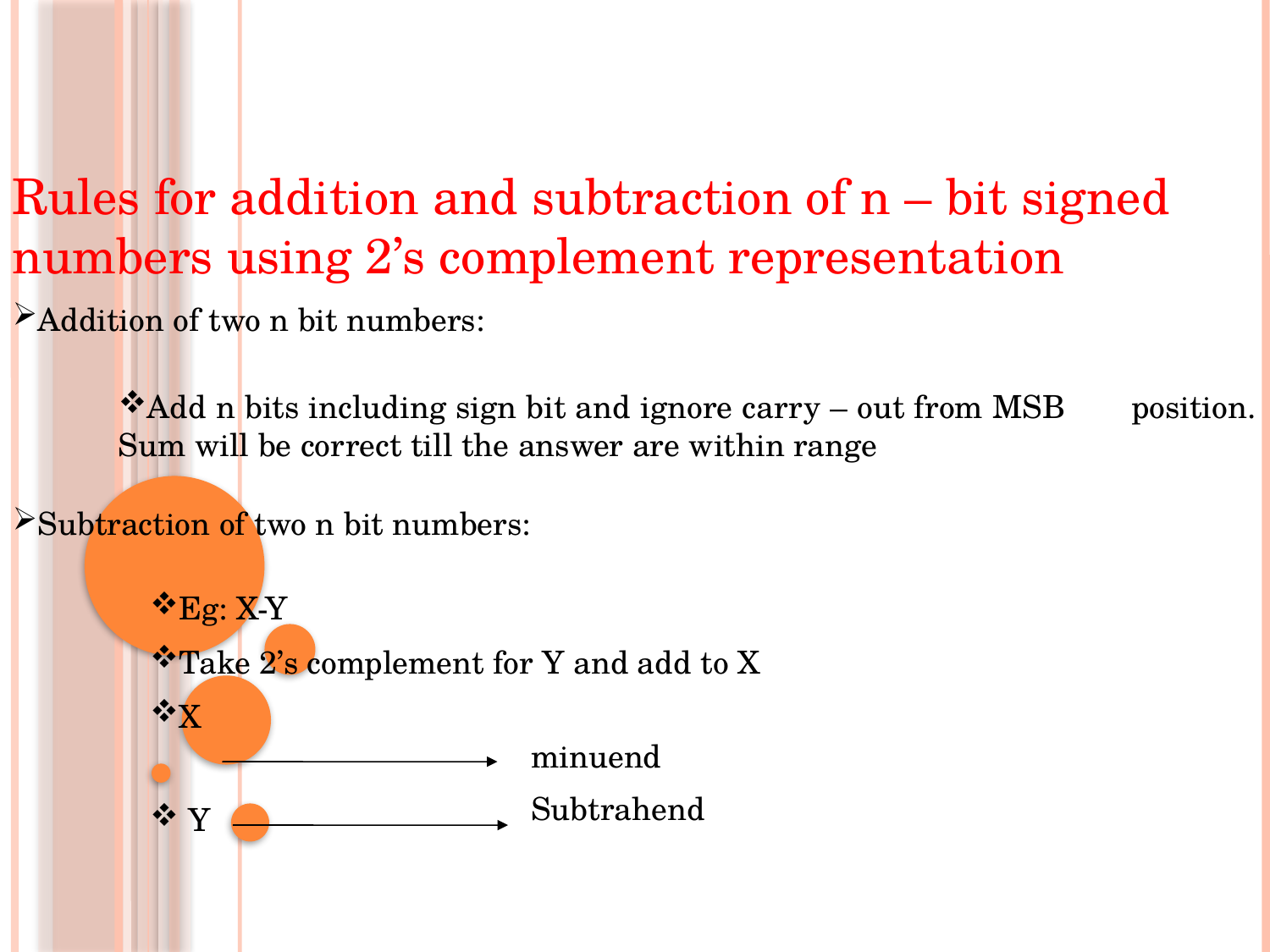

Rules for addition and subtraction of n – bit signed numbers using 2’s complement representation
Addition of two n bit numbers:
Add n bits including sign bit and ignore carry – out from MSB       position. Sum will be correct till the answer are within range
Subtraction of two n bit numbers:
Eg: X-Y
Take 2’s complement for Y and add to X
X
minuend

Subtrahend
 Y